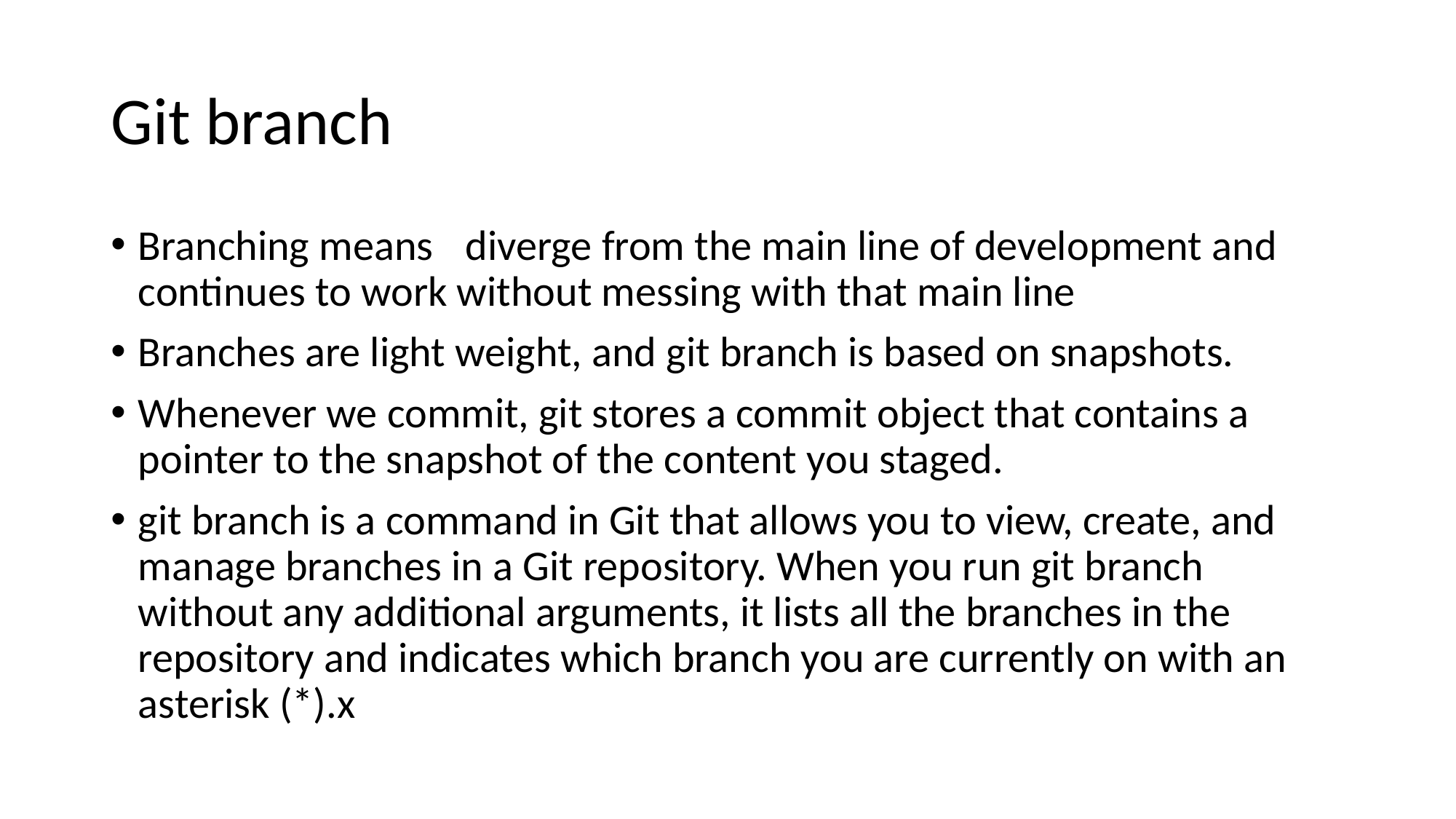

# Git branch
Branching means	diverge from the main line of development and continues to work without messing with that main line
Branches are light weight, and git branch is based on snapshots.
Whenever we commit, git stores a commit object that contains a pointer to the snapshot of the content you staged.
git branch is a command in Git that allows you to view, create, and manage branches in a Git repository. When you run git branch without any additional arguments, it lists all the branches in the repository and indicates which branch you are currently on with an asterisk (*).x